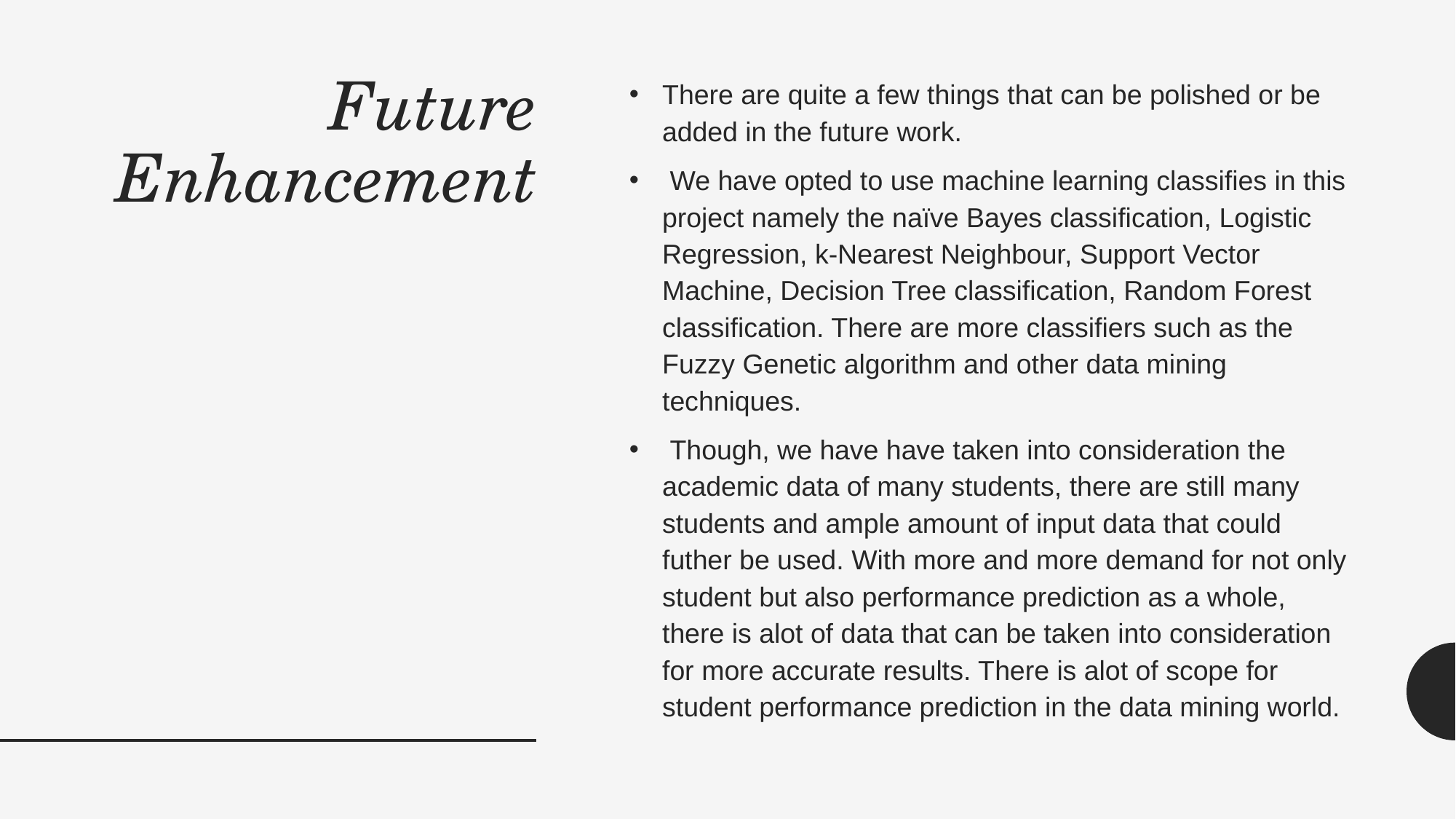

# Future Enhancement
There are quite a few things that can be polished or be added in the future work.
 We have opted to use machine learning classifies in this project namely the naïve Bayes classification, Logistic Regression, k-Nearest Neighbour, Support Vector Machine, Decision Tree classification, Random Forest classification. There are more classifiers such as the Fuzzy Genetic algorithm and other data mining techniques.
 Though, we have have taken into consideration the academic data of many students, there are still many students and ample amount of input data that could futher be used. With more and more demand for not only student but also performance prediction as a whole, there is alot of data that can be taken into consideration for more accurate results. There is alot of scope for student performance prediction in the data mining world.